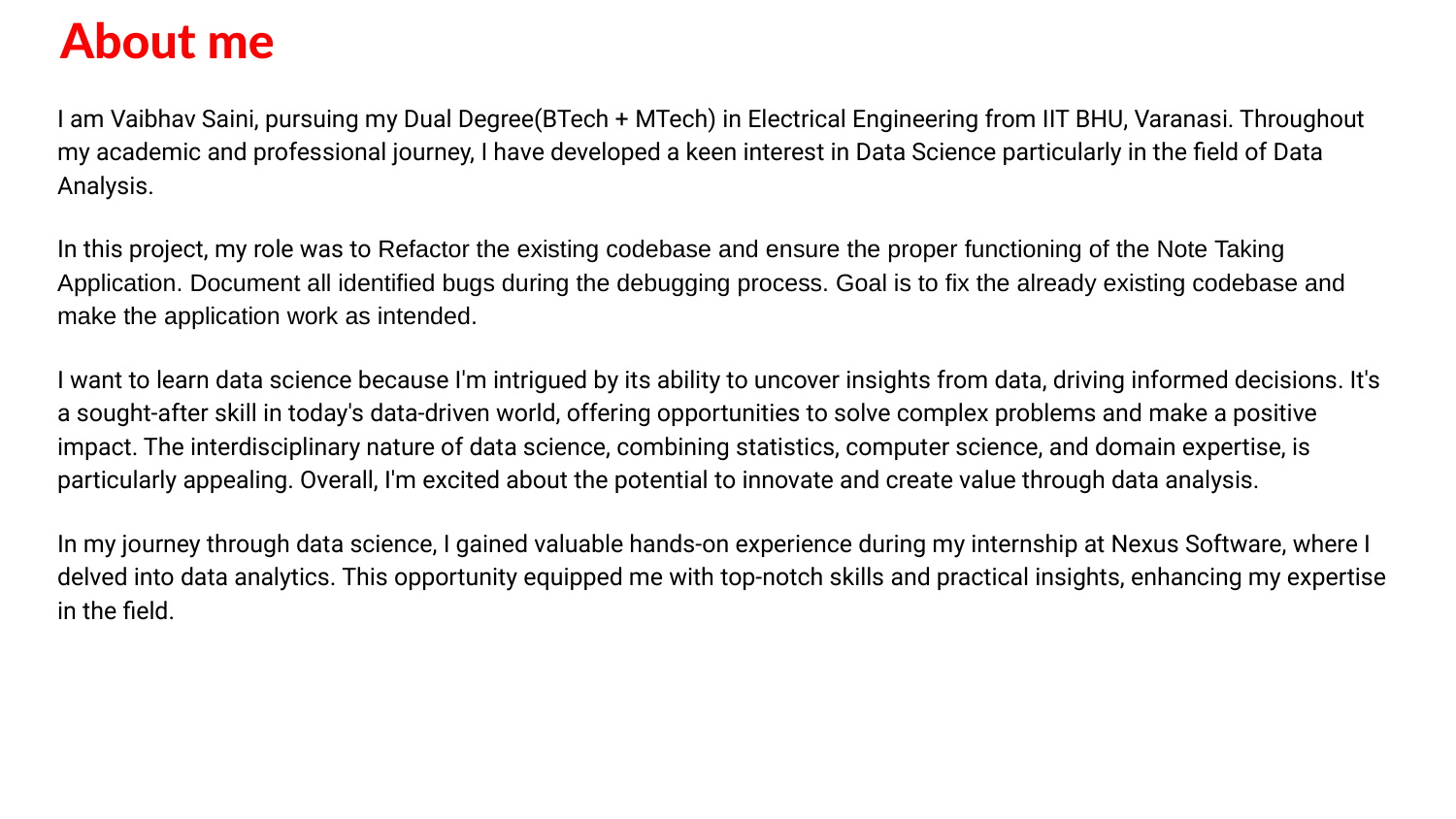

About me
I am Vaibhav Saini, pursuing my Dual Degree(BTech + MTech) in Electrical Engineering from IIT BHU, Varanasi. Throughout my academic and professional journey, I have developed a keen interest in Data Science particularly in the field of Data Analysis.
In this project, my role was to Refactor the existing codebase and ensure the proper functioning of the Note Taking Application. Document all identified bugs during the debugging process. Goal is to fix the already existing codebase and make the application work as intended.
I want to learn data science because I'm intrigued by its ability to uncover insights from data, driving informed decisions. It's a sought-after skill in today's data-driven world, offering opportunities to solve complex problems and make a positive impact. The interdisciplinary nature of data science, combining statistics, computer science, and domain expertise, is particularly appealing. Overall, I'm excited about the potential to innovate and create value through data analysis.
In my journey through data science, I gained valuable hands-on experience during my internship at Nexus Software, where I delved into data analytics. This opportunity equipped me with top-notch skills and practical insights, enhancing my expertise in the field.